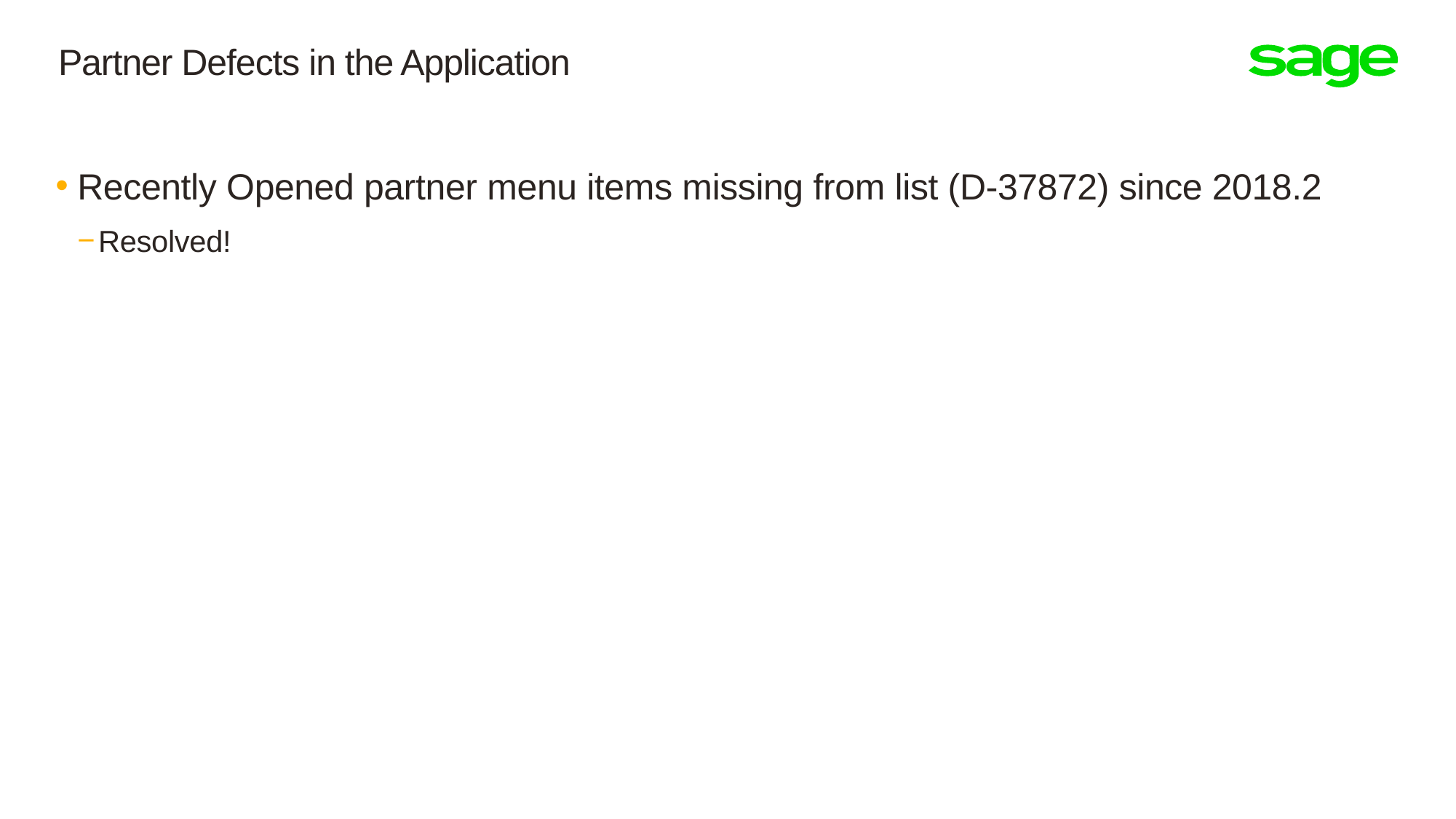

# Partner Defects in the Application
Recently Opened partner menu items missing from list (D-37872) since 2018.2
Resolved!